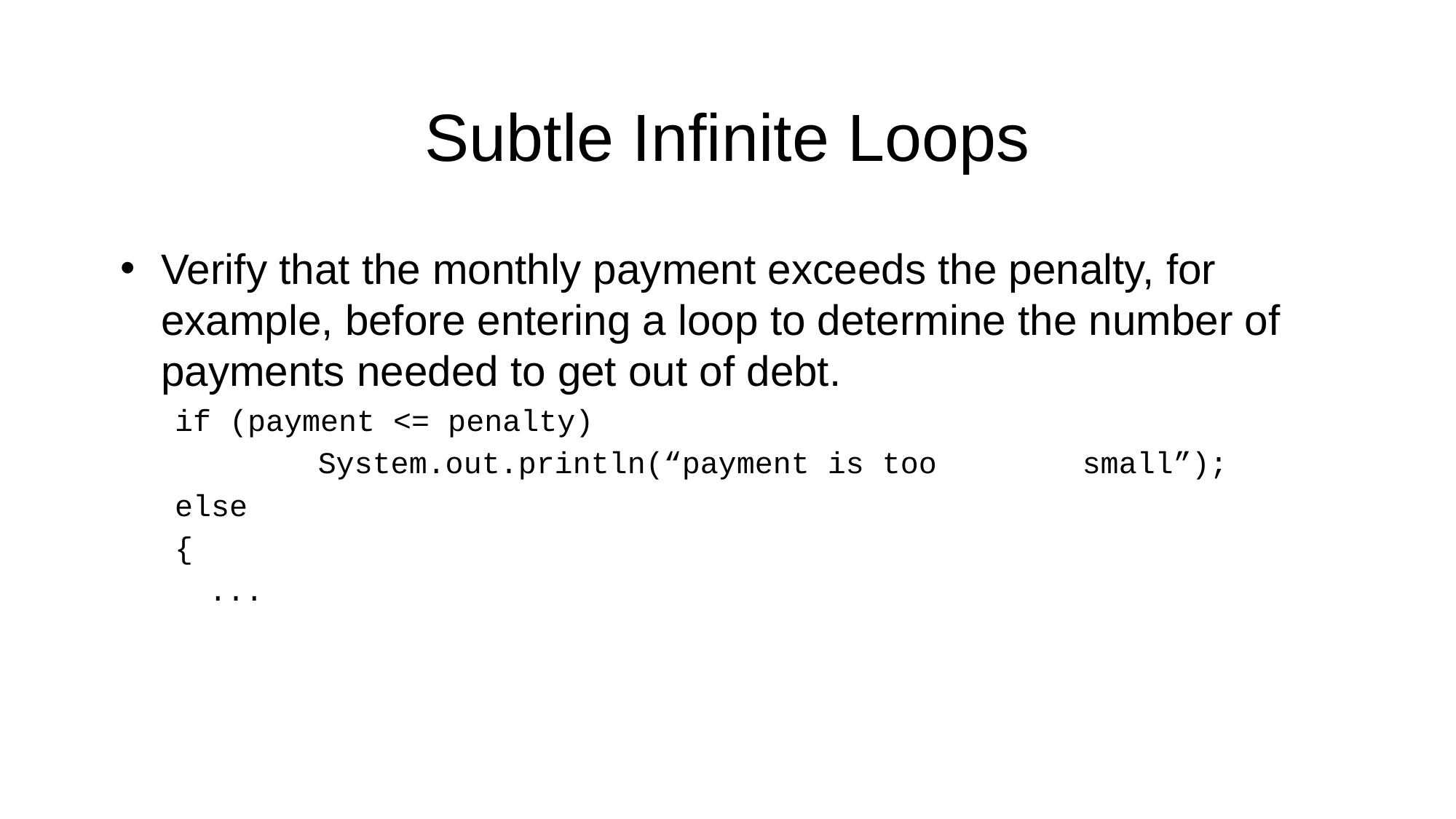

# Subtle Infinite Loops
Verify that the monthly payment exceeds the penalty, for example, before entering a loop to determine the number of  payments needed to get out of debt.
if (payment <= penalty)
		System.out.println(“payment is too 		small”);
else
{
	...